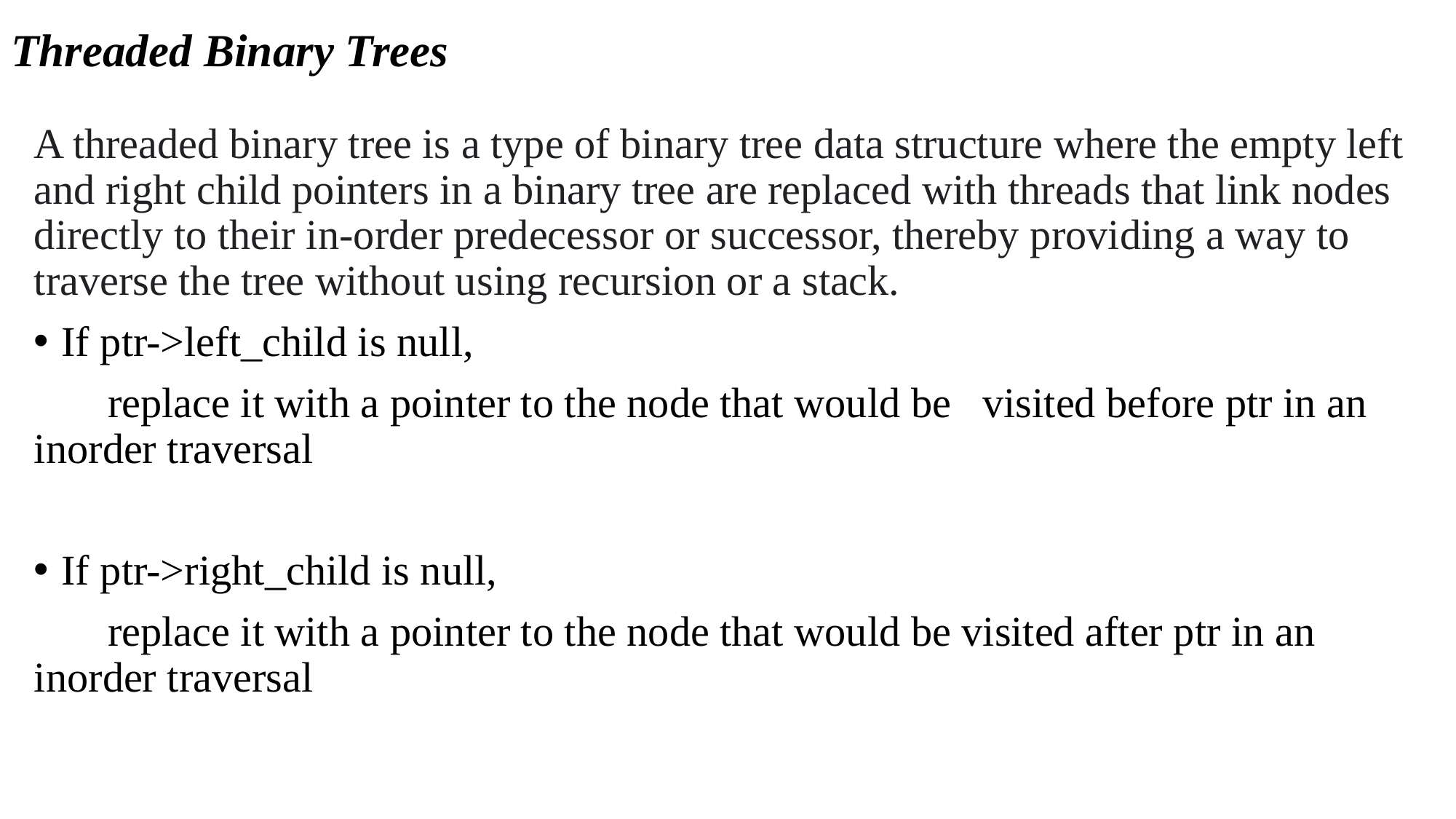

# Threaded Binary Trees
A threaded binary tree is a type of binary tree data structure where the empty left and right child pointers in a binary tree are replaced with threads that link nodes directly to their in-order predecessor or successor, thereby providing a way to traverse the tree without using recursion or a stack.
If ptr->left_child is null,
       replace it with a pointer to the node that would be   visited before ptr in an inorder traversal

If ptr->right_child is null,
       replace it with a pointer to the node that would be visited after ptr in an inorder traversal